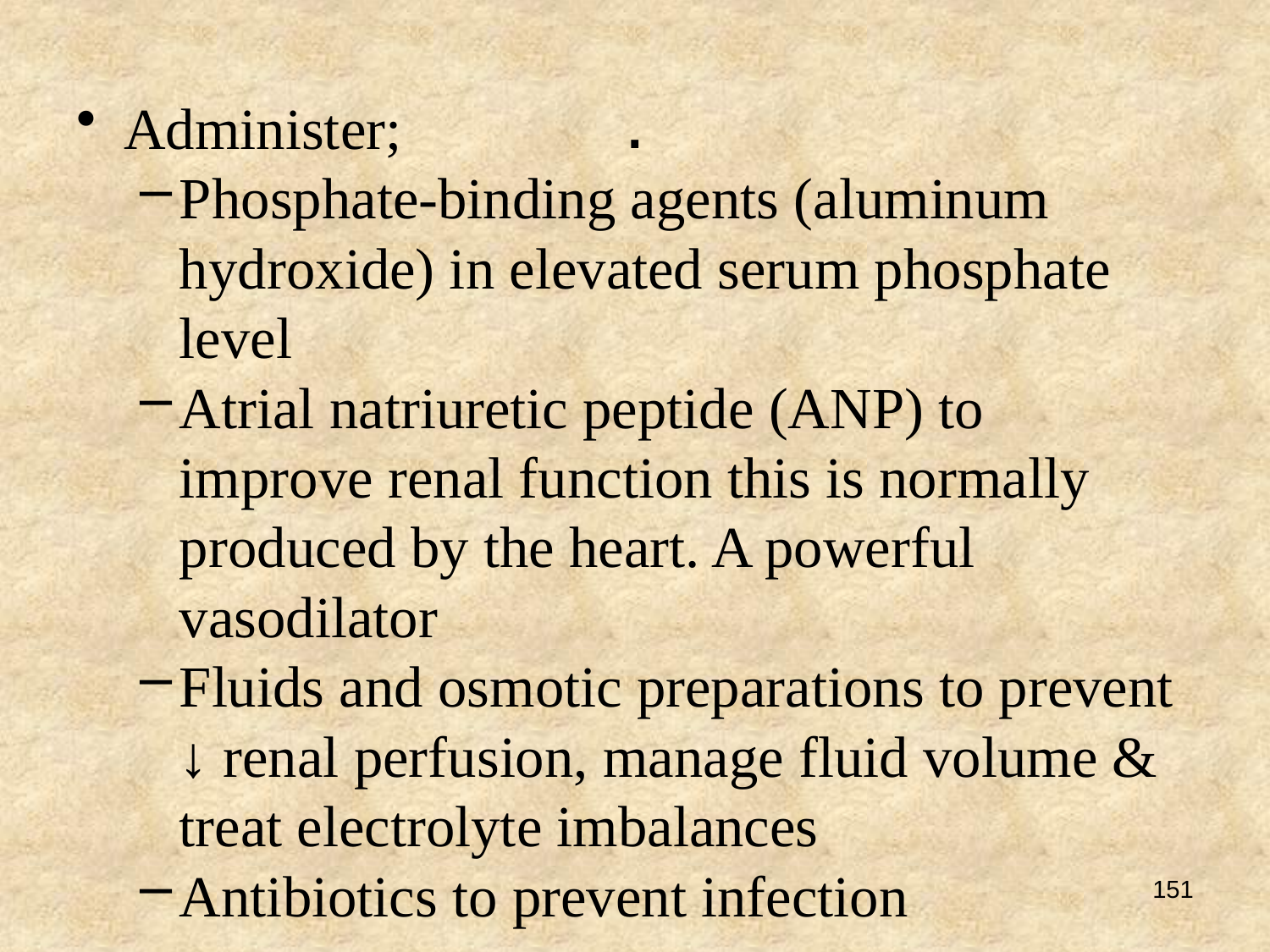

# .
Administer;
Phosphate-binding agents (aluminum hydroxide) in elevated serum phosphate level
Atrial natriuretic peptide (ANP) to improve renal function this is normally produced by the heart. A powerful vasodilator
Fluids and osmotic preparations to prevent ↓ renal perfusion, manage fluid volume & treat electrolyte imbalances
Antibiotics to prevent infection

151